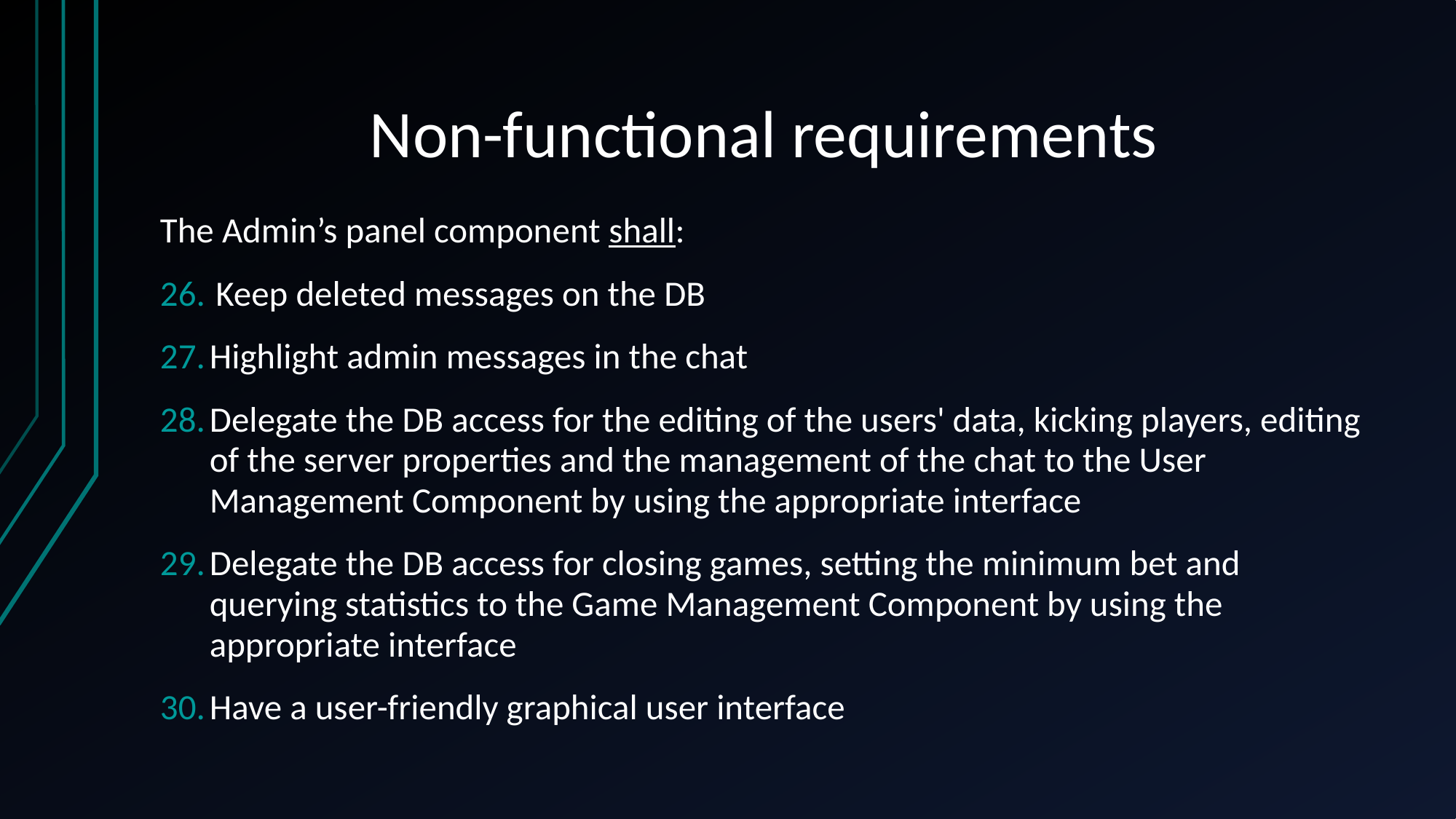

# Non-functional requirements
The Admin’s panel component shall:
Keep deleted messages on the DB
Highlight admin messages in the chat
Delegate the DB access for the editing of the users' data, kicking players, editing of the server properties and the management of the chat to the User Management Component by using the appropriate interface
Delegate the DB access for closing games, setting the minimum bet and querying statistics to the Game Management Component by using the appropriate interface
Have a user-friendly graphical user interface